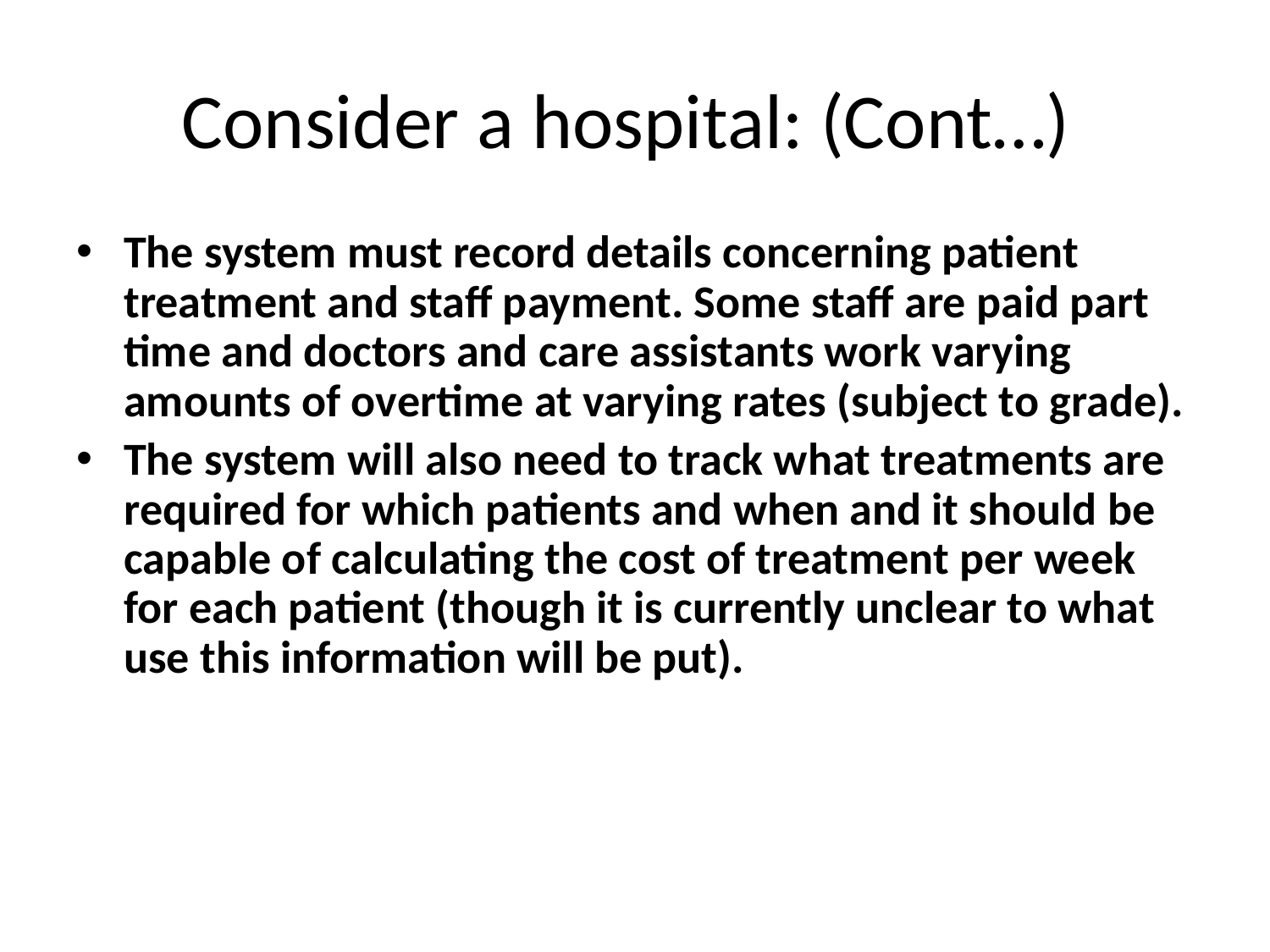

# Consider a hospital: (Cont…)
The system must record details concerning patient treatment and staff payment. Some staff are paid part time and doctors and care assistants work varying amounts of overtime at varying rates (subject to grade).
The system will also need to track what treatments are required for which patients and when and it should be capable of calculating the cost of treatment per week for each patient (though it is currently unclear to what use this information will be put).